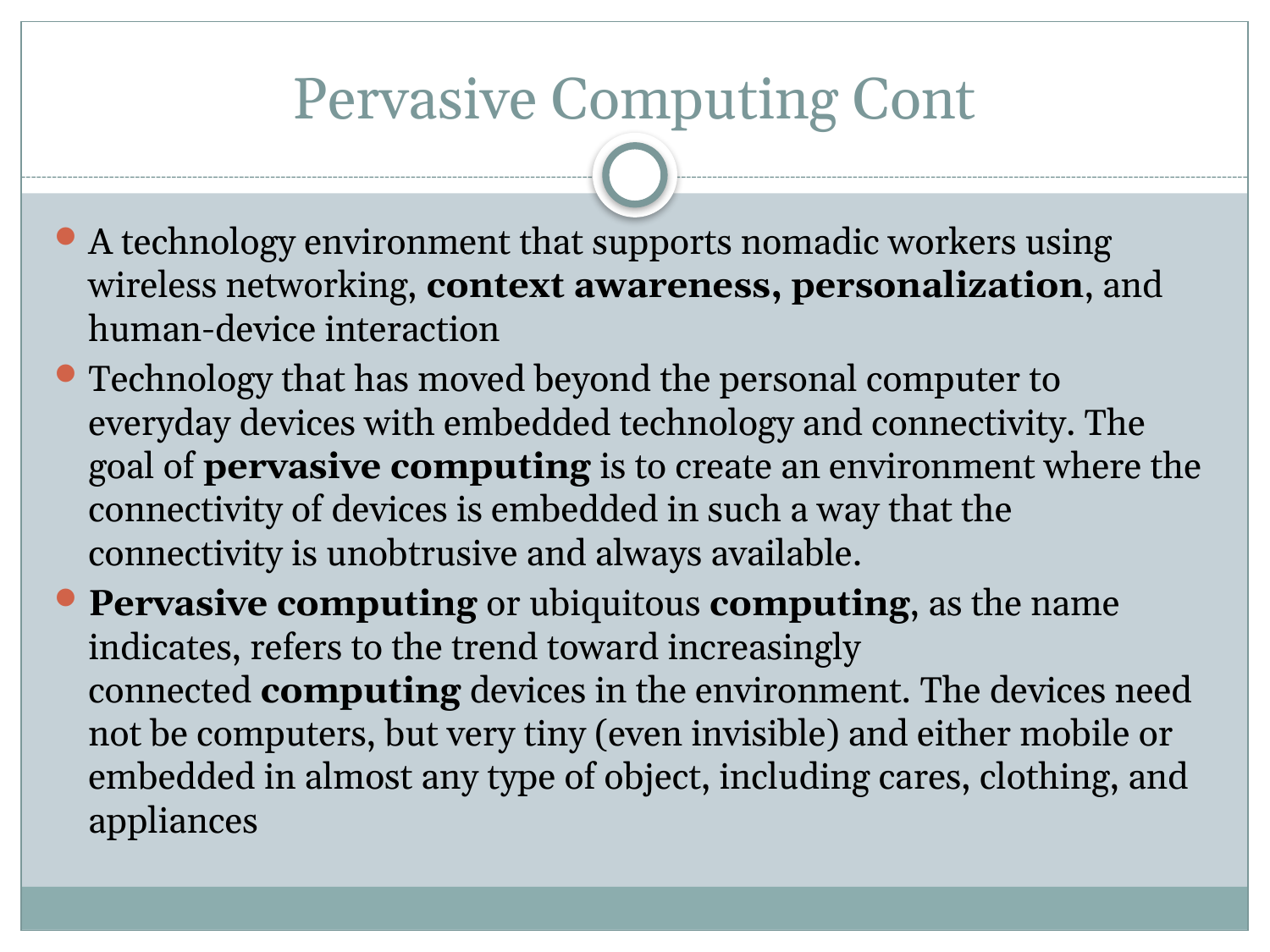

# Pervasive Computing Cont
A technology environment that supports nomadic workers using wireless networking, context awareness, personalization, and human-device interaction
Technology that has moved beyond the personal computer to everyday devices with embedded technology and connectivity. The goal of pervasive computing is to create an environment where the connectivity of devices is embedded in such a way that the connectivity is unobtrusive and always available.
Pervasive computing or ubiquitous computing, as the name indicates, refers to the trend toward increasingly connected computing devices in the environment. The devices need not be computers, but very tiny (even invisible) and either mobile or embedded in almost any type of object, including cares, clothing, and appliances